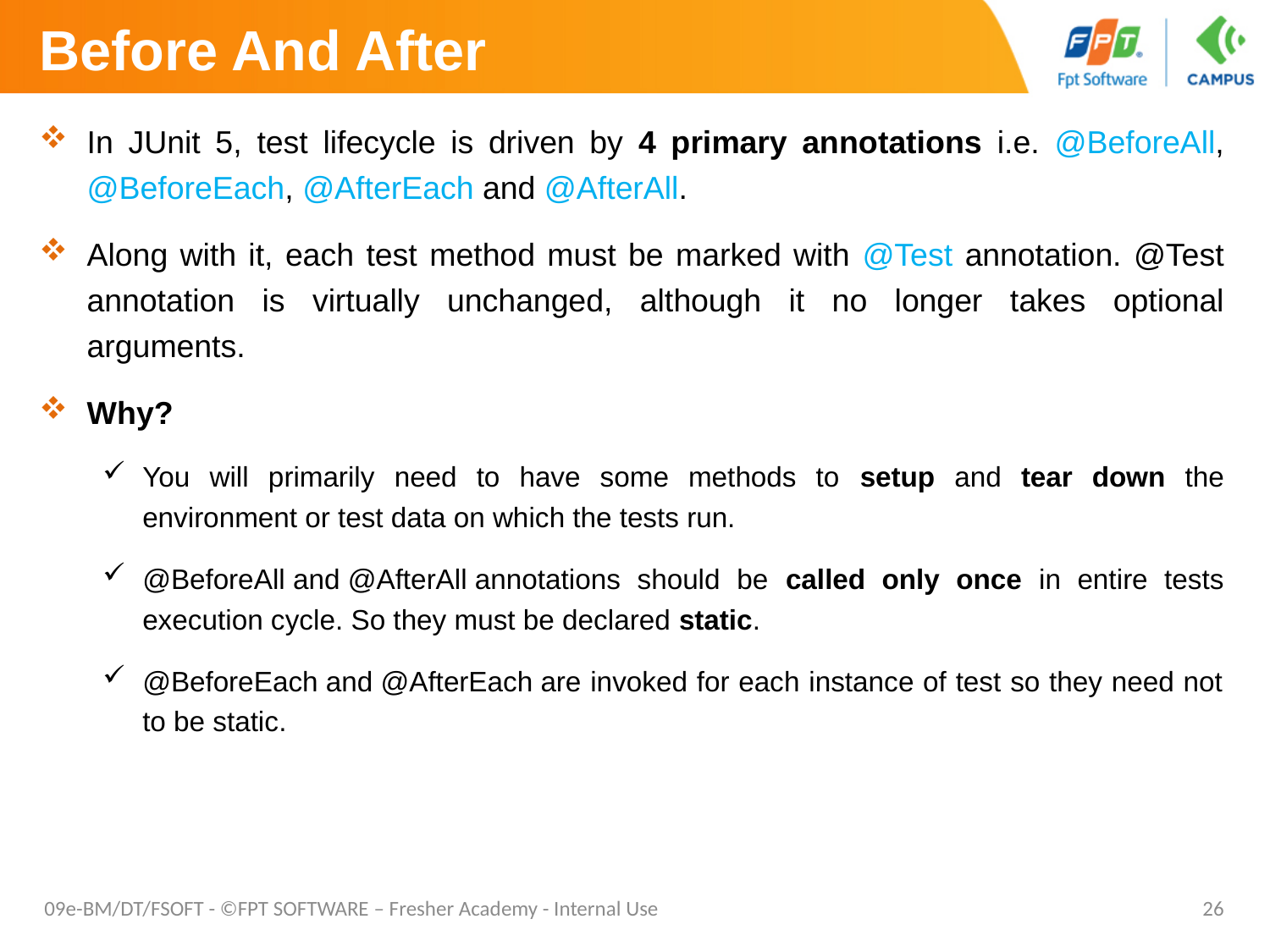

# Before And After
In JUnit 5, test lifecycle is driven by 4 primary annotations i.e. @BeforeAll, @BeforeEach, @AfterEach and @AfterAll.
Along with it, each test method must be marked with @Test annotation. @Test annotation is virtually unchanged, although it no longer takes optional arguments.
Why?
You will primarily need to have some methods to setup and tear down the environment or test data on which the tests run.
@BeforeAll and @AfterAll annotations should be called only once in entire tests execution cycle. So they must be declared static.
@BeforeEach and @AfterEach are invoked for each instance of test so they need not to be static.

09e-BM/DT/FSOFT - ©FPT SOFTWARE – Fresher Academy - Internal Use
26